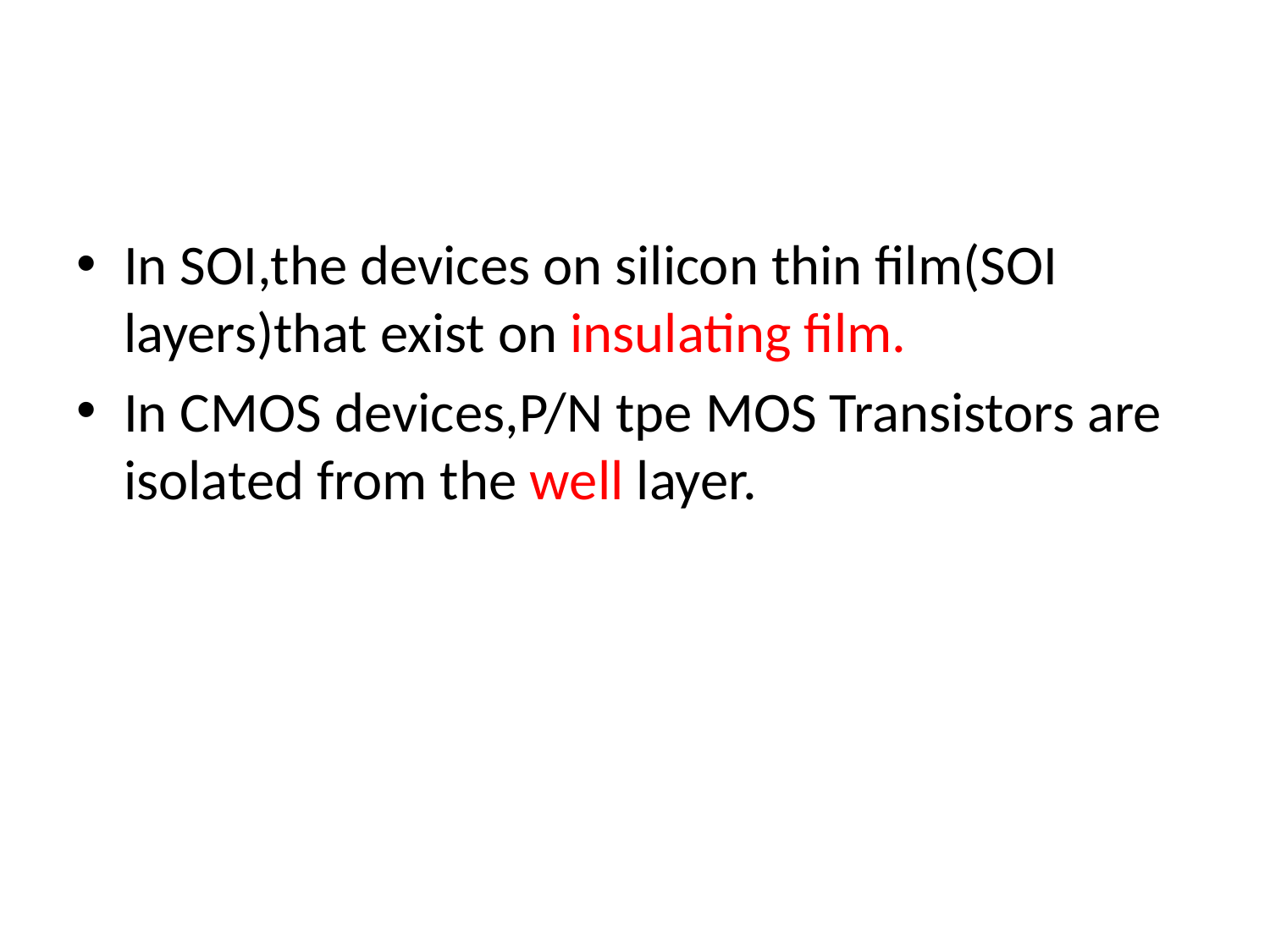

In SOI,the devices on silicon thin film(SOI layers)that exist on insulating film.
In CMOS devices,P/N tpe MOS Transistors are isolated from the well layer.